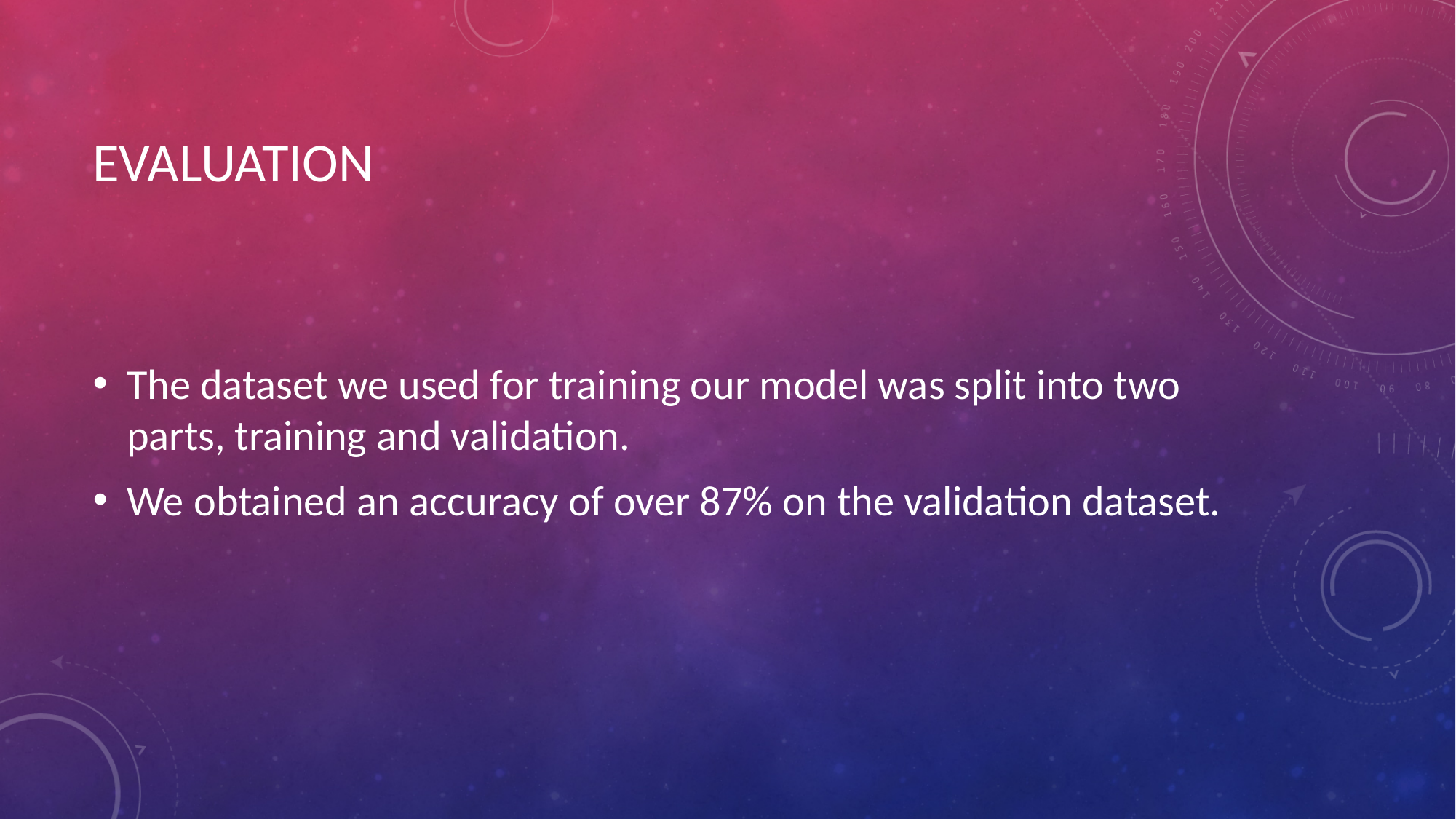

# evaluation
The dataset we used for training our model was split into two parts, training and validation.
We obtained an accuracy of over 87% on the validation dataset.